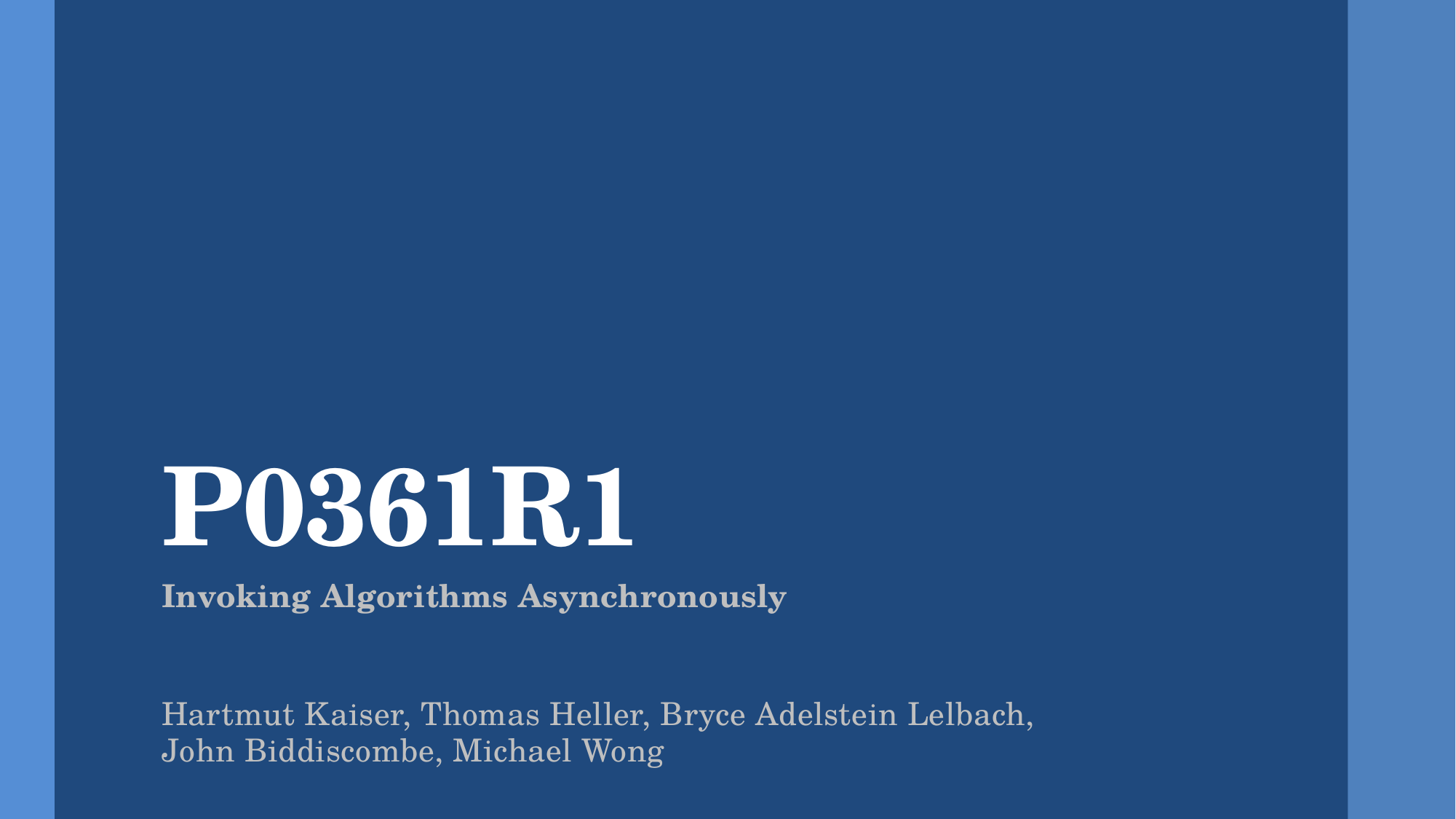

# P0361R1
Invoking Algorithms Asynchronously

Hartmut Kaiser, Thomas Heller, Bryce Adelstein Lelbach,
John Biddiscombe, Michael Wong